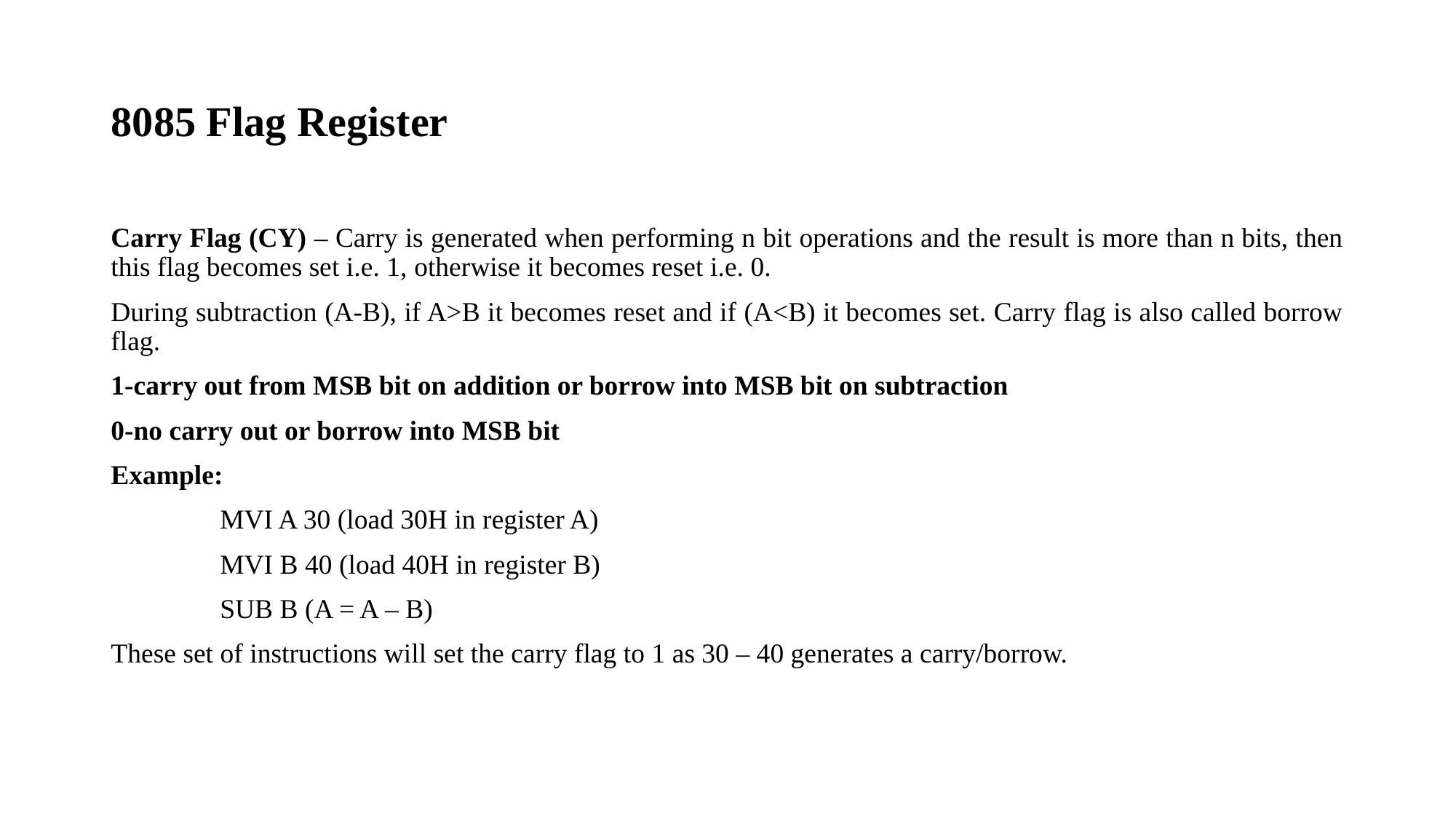

# 8085 Flag Register
Carry Flag (CY) – Carry is generated when performing n bit operations and the result is more than n bits, then this flag becomes set i.e. 1, otherwise it becomes reset i.e. 0.
During subtraction (A-B), if A>B it becomes reset and if (A<B) it becomes set. Carry flag is also called borrow flag.
1-carry out from MSB bit on addition or borrow into MSB bit on subtraction
0-no carry out or borrow into MSB bit
Example:
	MVI A 30 (load 30H in register A)
	MVI B 40 (load 40H in register B)
	SUB B (A = A – B)
These set of instructions will set the carry flag to 1 as 30 – 40 generates a carry/borrow.